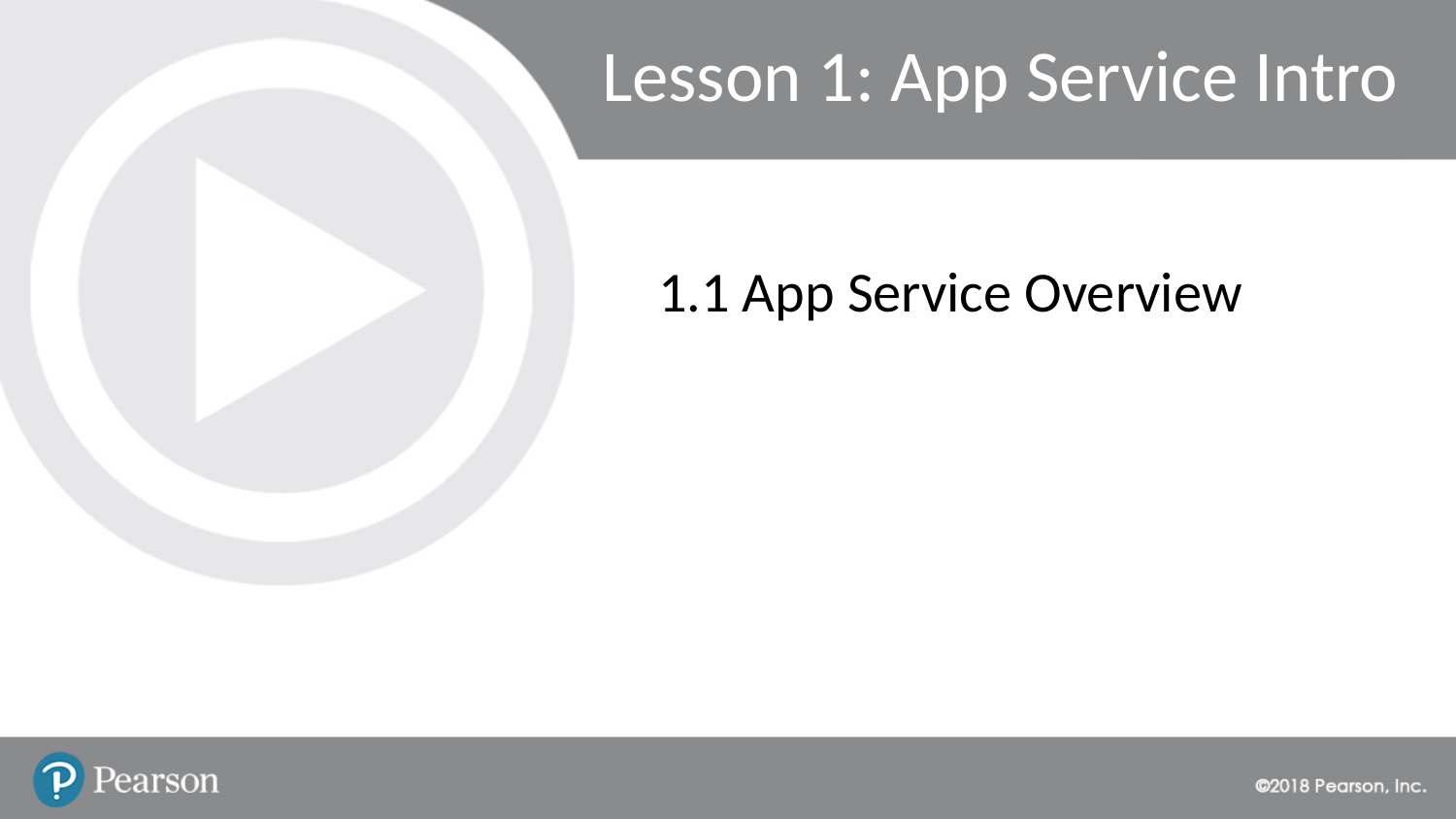

# Lesson 1: App Service Intro
1.1 App Service Overview